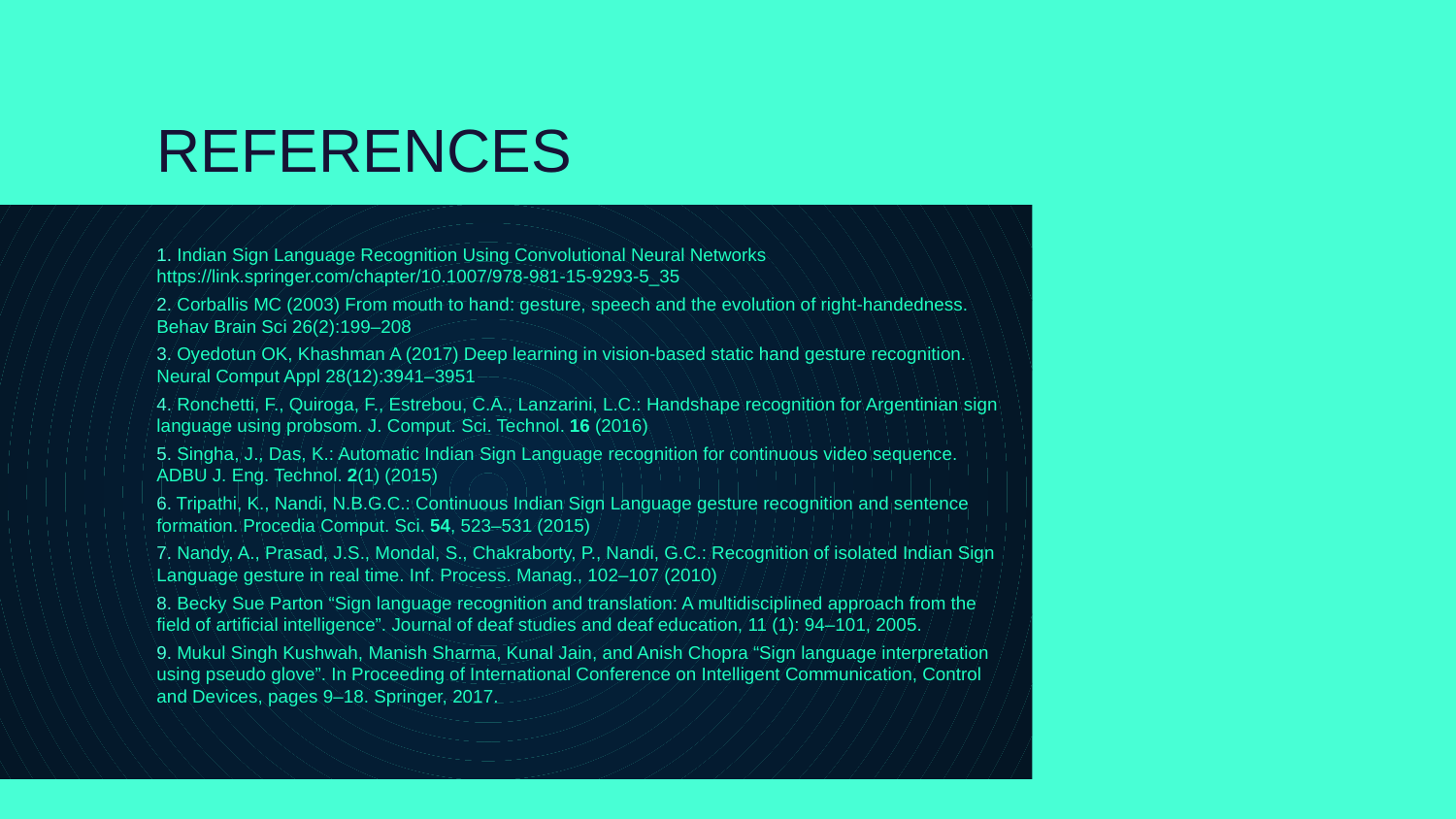

# REFERENCES
1. Indian Sign Language Recognition Using Convolutional Neural Networks https://link.springer.com/chapter/10.1007/978-981-15-9293-5_35
2. Corballis MC (2003) From mouth to hand: gesture, speech and the evolution of right-handedness. Behav Brain Sci 26(2):199–208
3. Oyedotun OK, Khashman A (2017) Deep learning in vision-based static hand gesture recognition. Neural Comput Appl 28(12):3941–3951
4. Ronchetti, F., Quiroga, F., Estrebou, C.A., Lanzarini, L.C.: Handshape recognition for Argentinian sign language using probsom. J. Comput. Sci. Technol. 16 (2016)
5. Singha, J., Das, K.: Automatic Indian Sign Language recognition for continuous video sequence. ADBU J. Eng. Technol. 2(1) (2015)
6. Tripathi, K., Nandi, N.B.G.C.: Continuous Indian Sign Language gesture recognition and sentence formation. Procedia Comput. Sci. 54, 523–531 (2015)
7. Nandy, A., Prasad, J.S., Mondal, S., Chakraborty, P., Nandi, G.C.: Recognition of isolated Indian Sign Language gesture in real time. Inf. Process. Manag., 102–107 (2010)
8. Becky Sue Parton “Sign language recognition and translation: A multidisciplined approach from the field of artificial intelligence”. Journal of deaf studies and deaf education, 11 (1): 94–101, 2005.
9. Mukul Singh Kushwah, Manish Sharma, Kunal Jain, and Anish Chopra “Sign language interpretation using pseudo glove”. In Proceeding of International Conference on Intelligent Communication, Control and Devices, pages 9–18. Springer, 2017.